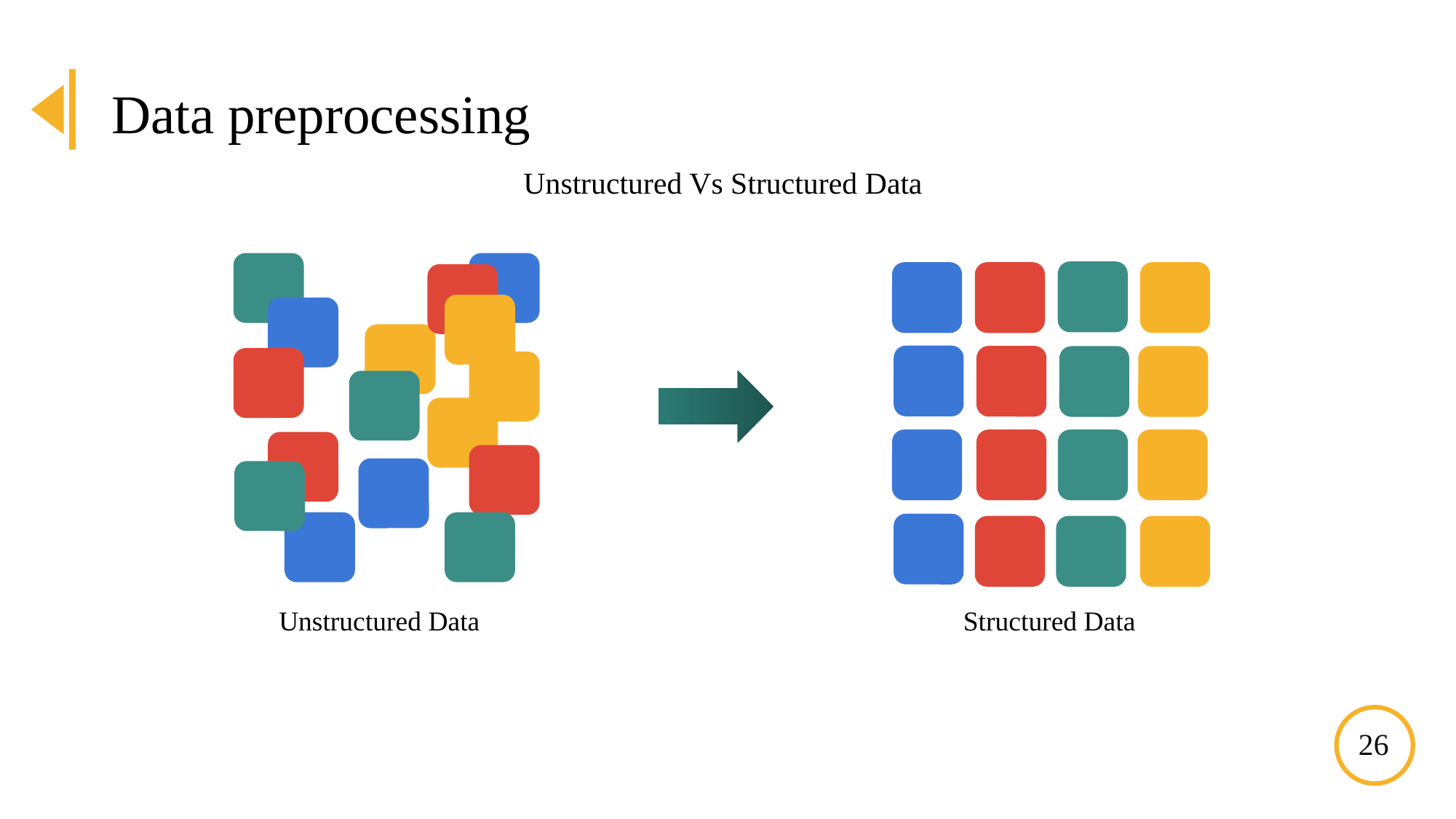

Data preprocessing
Unstructured Vs Structured Data

Unstructured Data
Structured Data
26